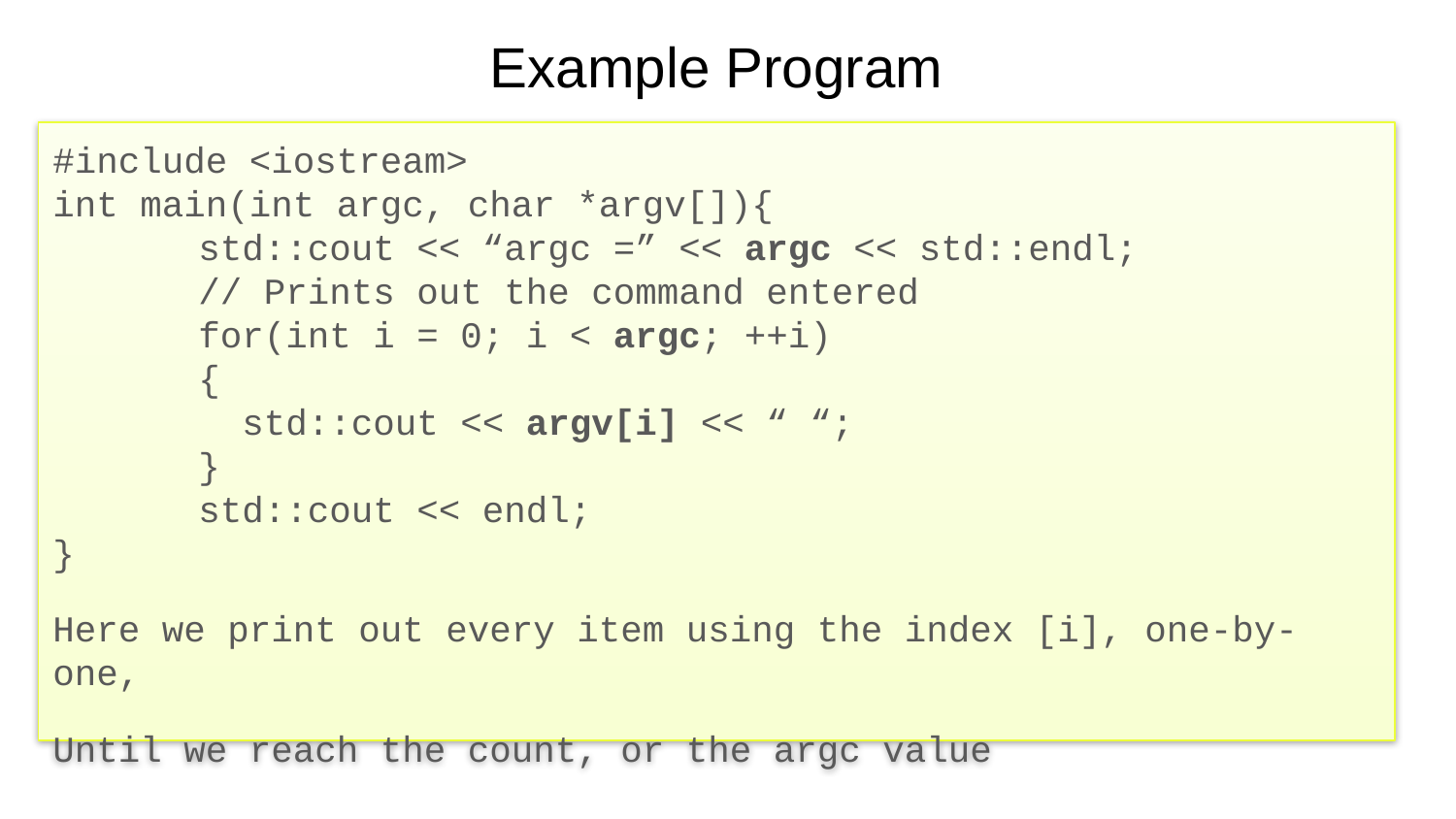

# Example Program
#include <iostream>
int main(int argc, char *argv[]){
	std::cout << “argc =” << argc << std::endl;
	// Prints out the command entered
	for(int i = 0; i < argc; ++i)
	{
	  std::cout << argv[i] << “ “;
	}
	std::cout << endl;
}
Here we print out every item using the index [i], one-by-one,
Until we reach the count, or the argc value